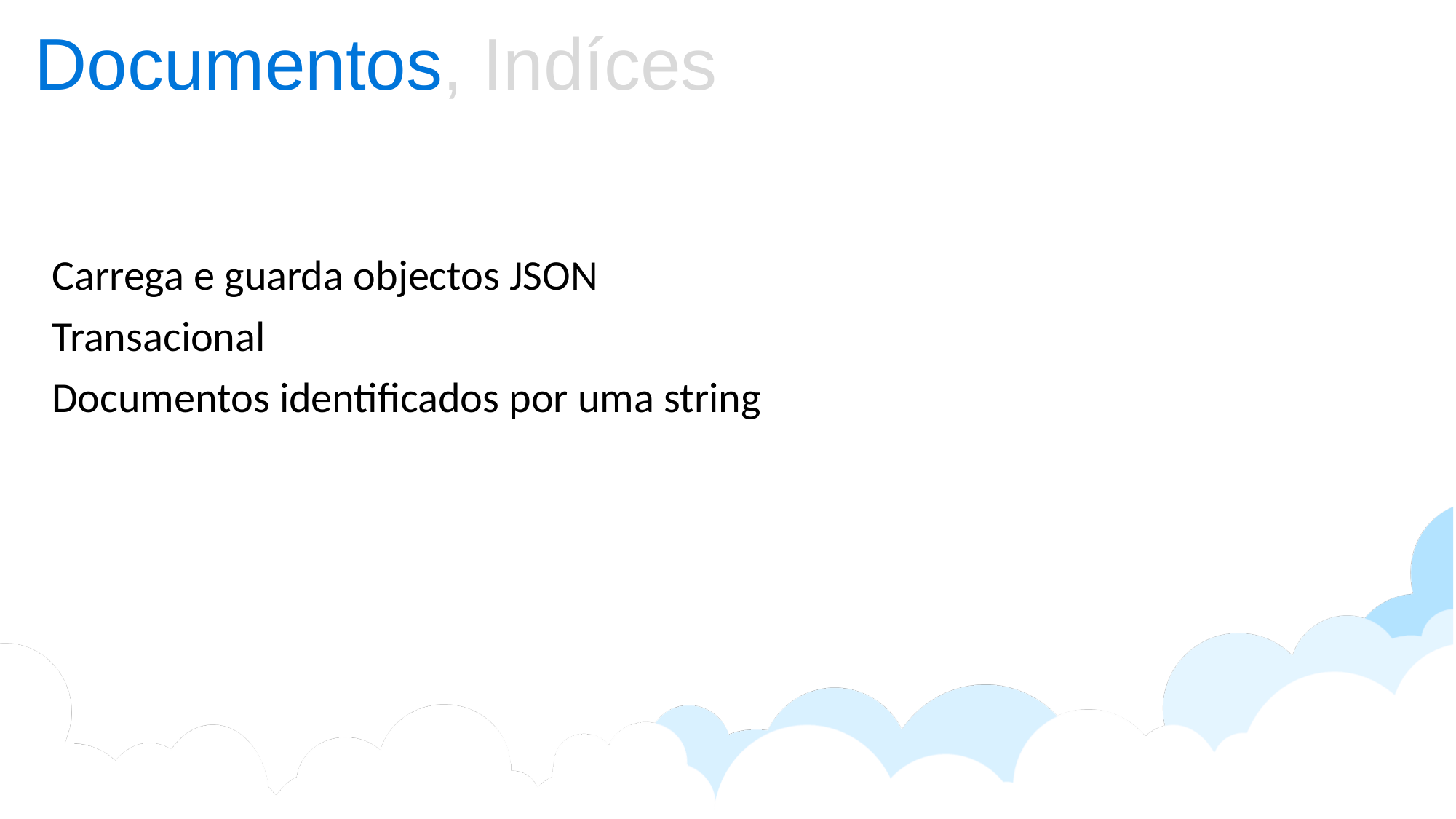

# Documentos, Indíces

Carrega e guarda objectos JSON
Transacional
Documentos identificados por uma string